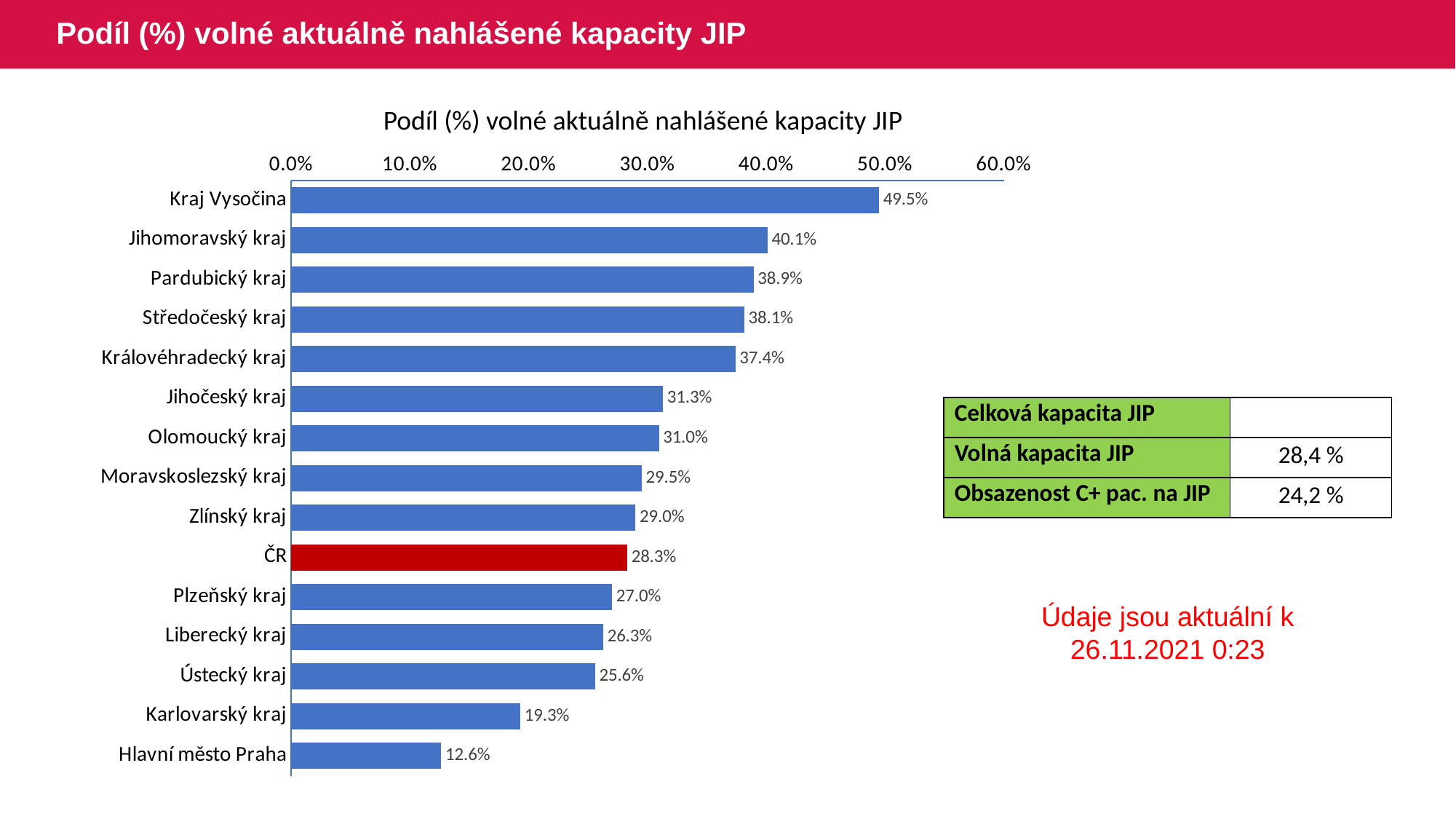

# Podíl (%) volné aktuálně nahlášené kapacity JIP
Podíl (%) volné aktuálně nahlášené kapacity JIP

### Chart

| Category | Series 1 |
|---|---|
| Kraj Vysočina | 0.494949494949 |
| Jihomoravský kraj | 0.401015228426 |
| Pardubický kraj | 0.389312977099 |
| Středočeský kraj | 0.381355932203 |
| Královéhradecký kraj | 0.373913043478 |
| Jihočeský kraj | 0.312925170068 |
| Olomoucký kraj | 0.30964467005 |
| Moravskoslezský kraj | 0.29504950495 |
| Zlínský kraj | 0.289772727272 |
| ČR | 0.28291864691 |
| Plzeňský kraj | 0.270042194092 |
| Liberecký kraj | 0.262626262626 |
| Ústecký kraj | 0.255813953488 |
| Karlovarský kraj | 0.192771084337 |
| Hlavní město Praha | 0.126114649681 |
| Celková kapacita JIP |  |
| --- | --- |
| Volná kapacita JIP | 28,4 % |
| Obsazenost C+ pac. na JIP | 24,2 % |
Údaje jsou aktuální k 26.11.2021 0:23